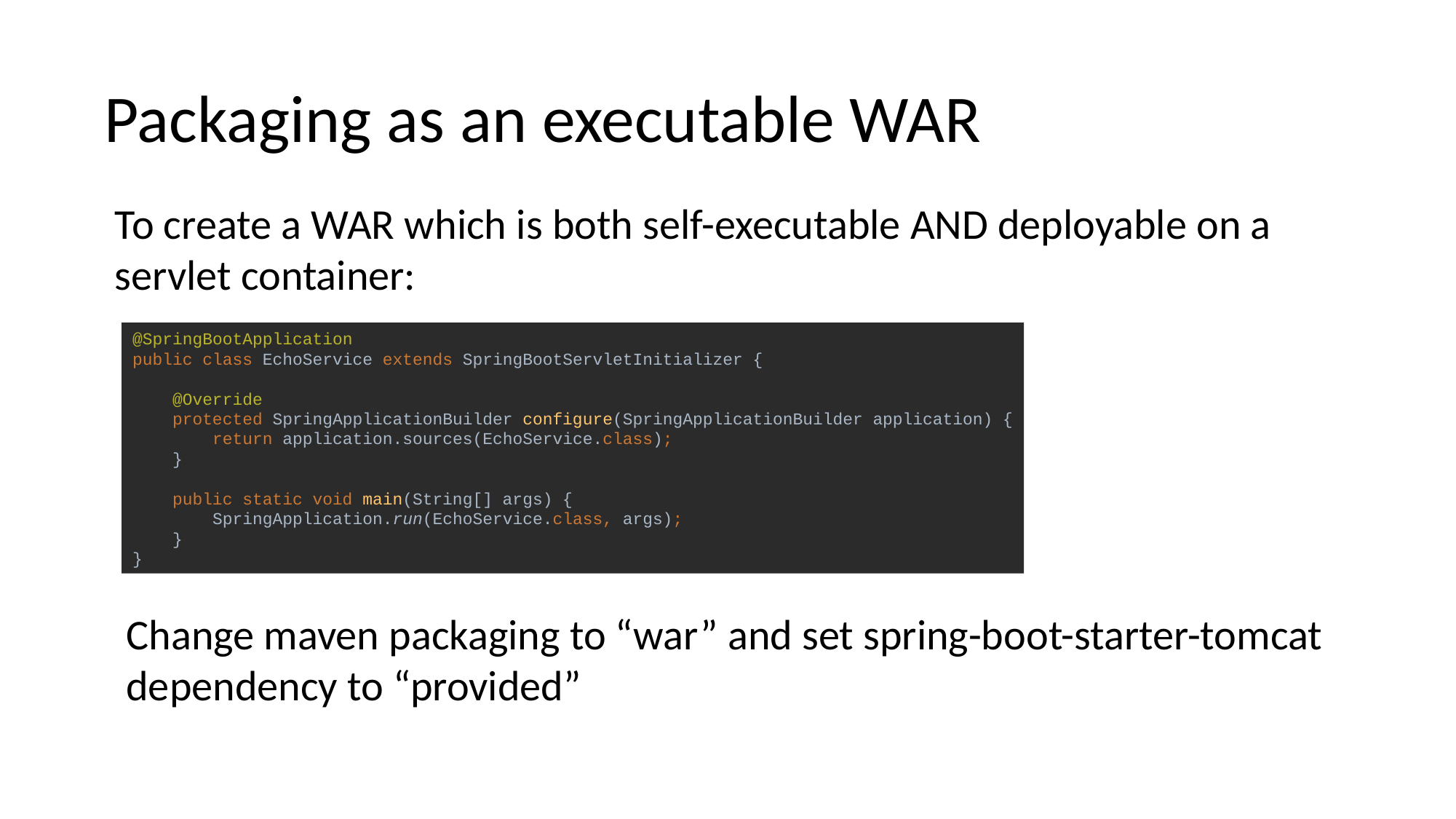

Packaging as an executable WAR
To create a WAR which is both self-executable AND deployable on a servlet container:

@SpringBootApplication
public class EchoService extends SpringBootServletInitializer {
    @Override
    protected SpringApplicationBuilder configure(SpringApplicationBuilder application) {
        return application.sources(EchoService.class);
    }
    public static void main(String[] args) {
        SpringApplication.run(EchoService.class, args);
    }
}
Change maven packaging to “war” and set spring-boot-starter-tomcat dependency to “provided”